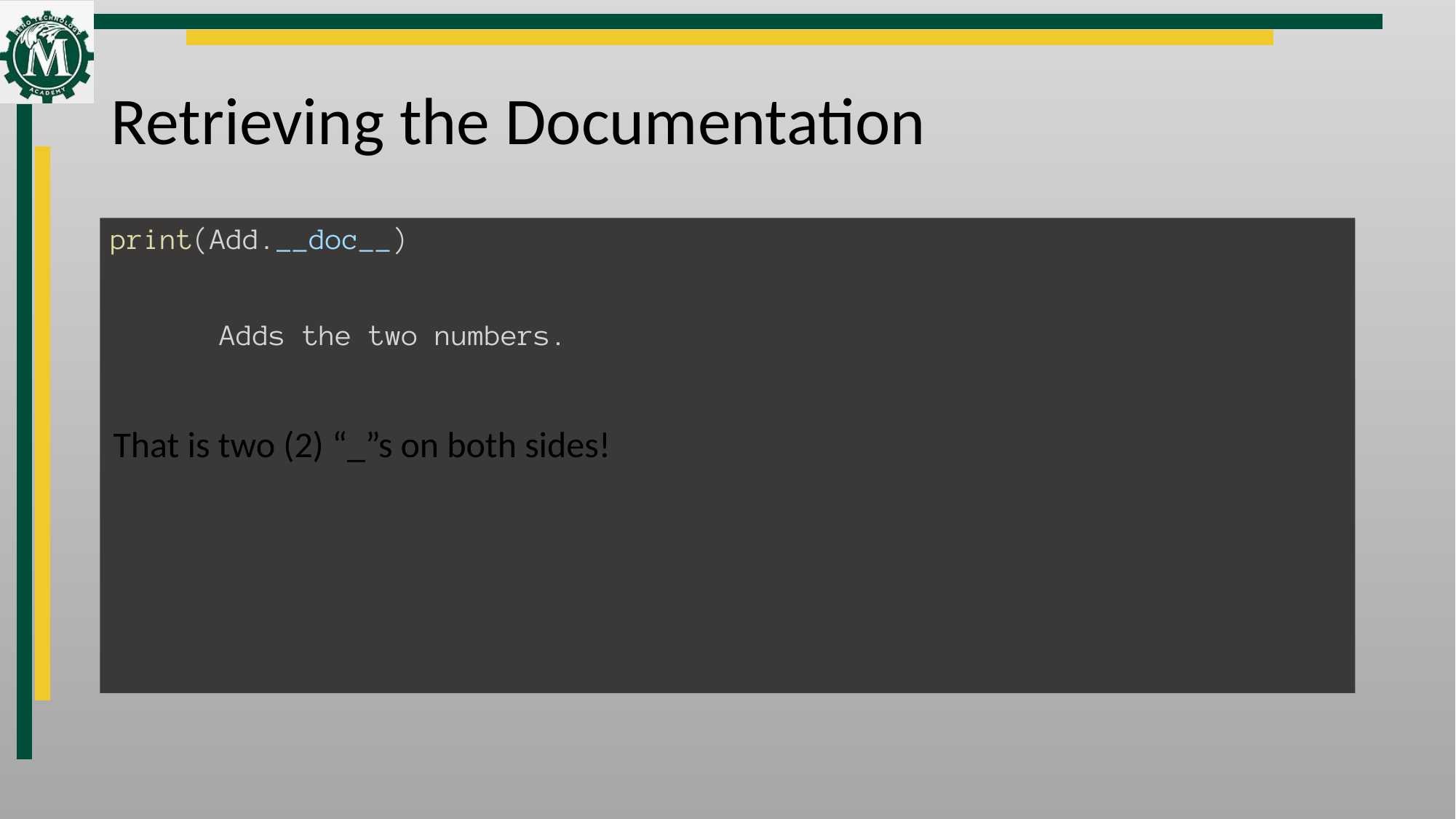

# Retrieving the Documentation
print(Add.__doc__)

 	Adds the two numbers.
That is two (2) “_”s on both sides!